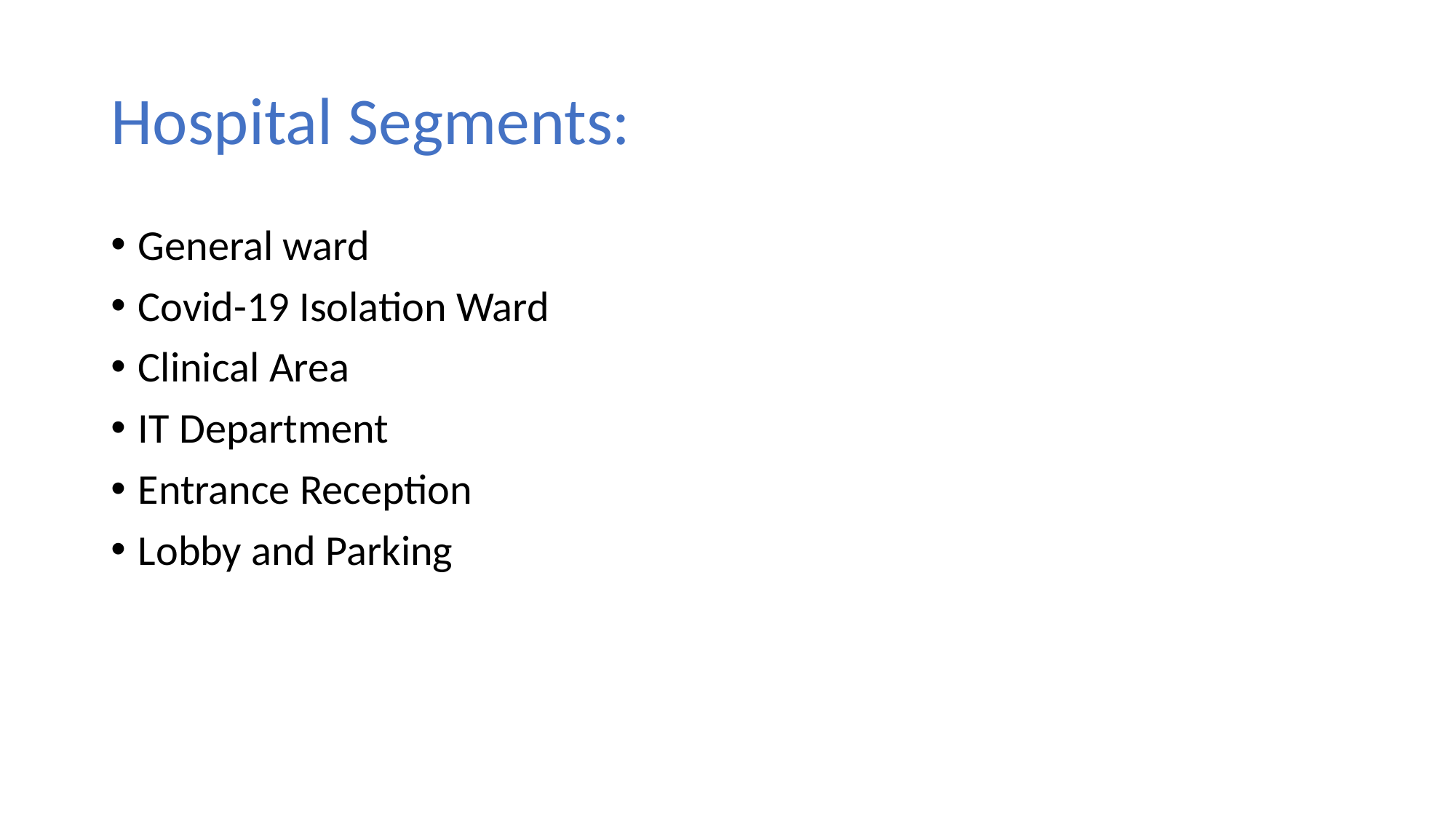

# Hospital Segments:
General ward
Covid-19 Isolation Ward
Clinical Area
IT Department
Entrance Reception
Lobby and Parking